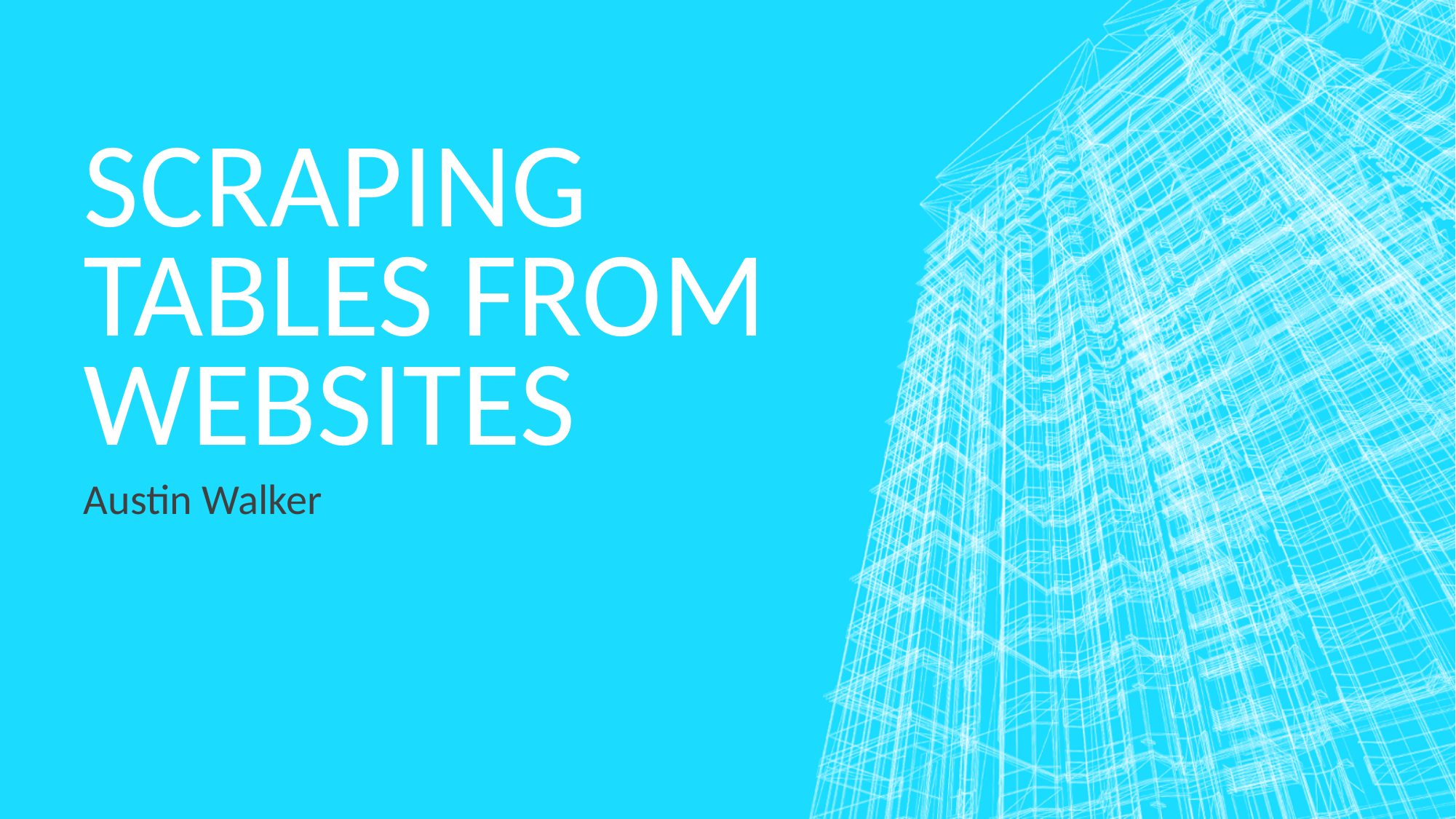

# Scraping Tables from websites
Austin Walker